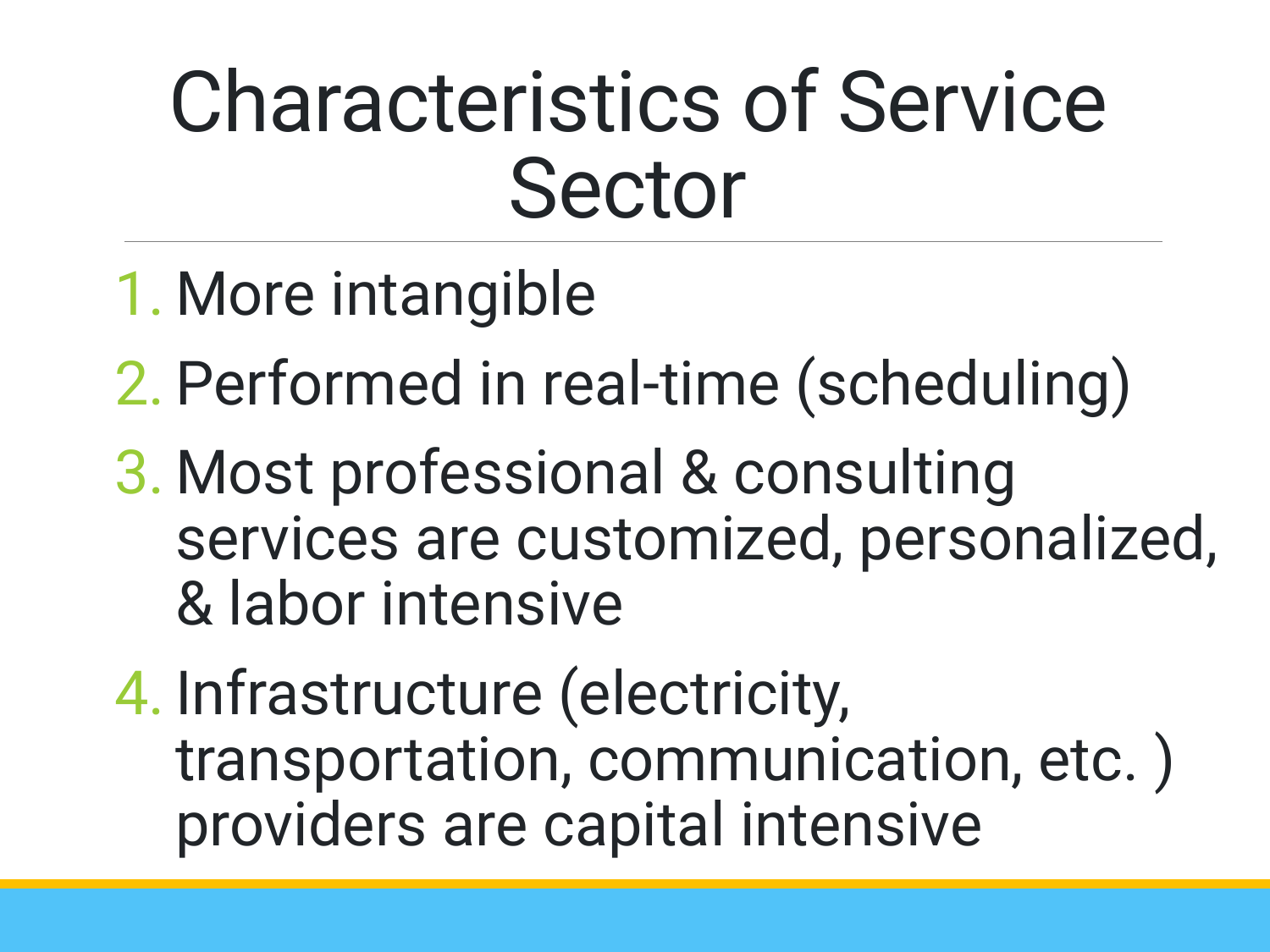

# Characteristics of Service Sector
More intangible
Performed in real-time (scheduling)
Most professional & consulting services are customized, personalized, & labor intensive
Infrastructure (electricity, transportation, communication, etc. ) providers are capital intensive